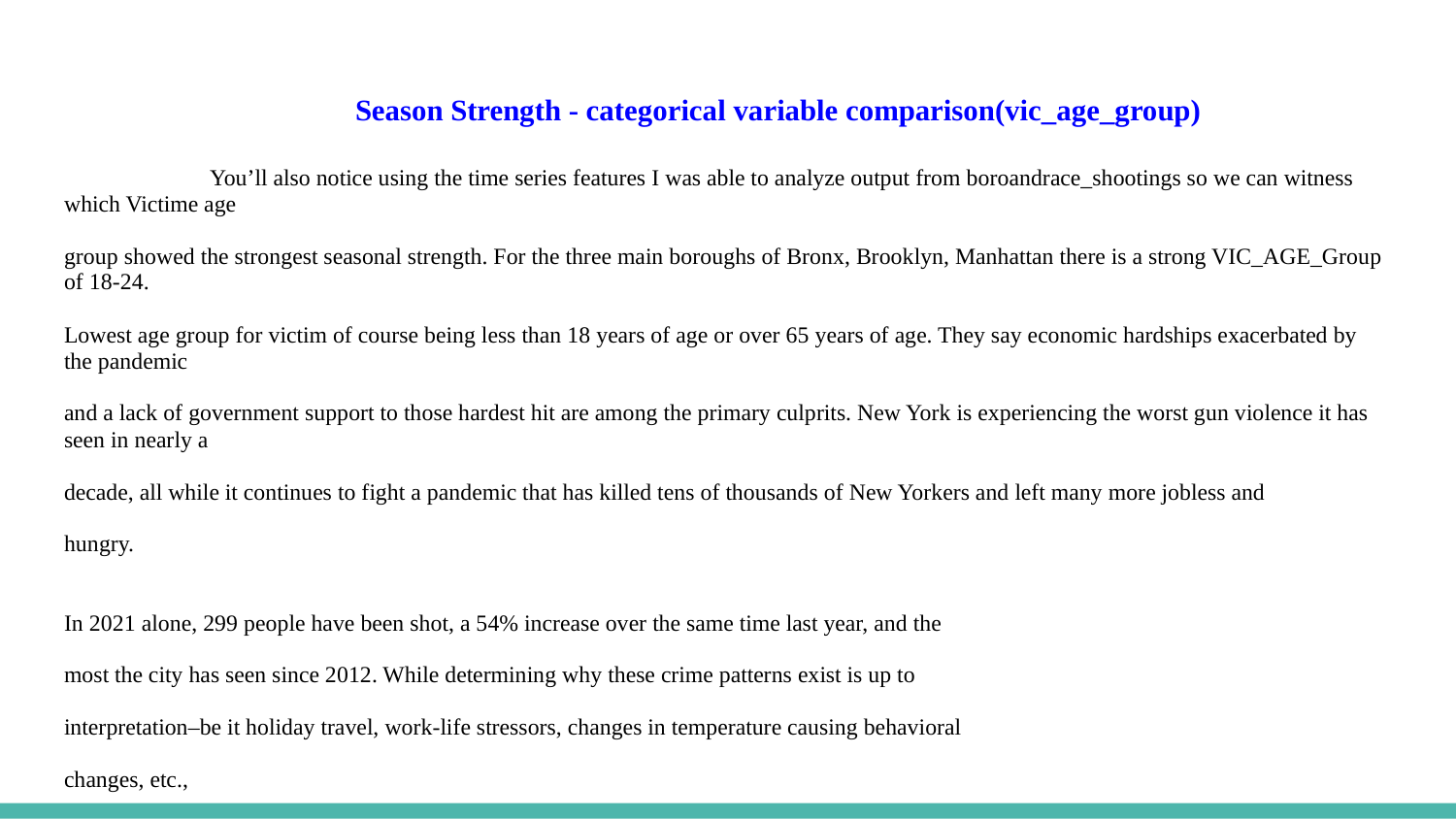

# Season Strength - categorical variable comparison(vic_age_group)

	You’ll also notice using the time series features I was able to analyze output from boroandrace_shootings so we can witness which Victime age

group showed the strongest seasonal strength. For the three main boroughs of Bronx, Brooklyn, Manhattan there is a strong VIC_AGE_Group of 18-24.

Lowest age group for victim of course being less than 18 years of age or over 65 years of age. They say economic hardships exacerbated by the pandemic

and a lack of government support to those hardest hit are among the primary culprits. New York is experiencing the worst gun violence it has seen in nearly a

decade, all while it continues to fight a pandemic that has killed tens of thousands of New Yorkers and left many more jobless and

hungry.

In 2021 alone, 299 people have been shot, a 54% increase over the same time last year, and the

most the city has seen since 2012. While determining why these crime patterns exist is up to

interpretation–be it holiday travel, work-life stressors, changes in temperature causing behavioral

changes, etc.,